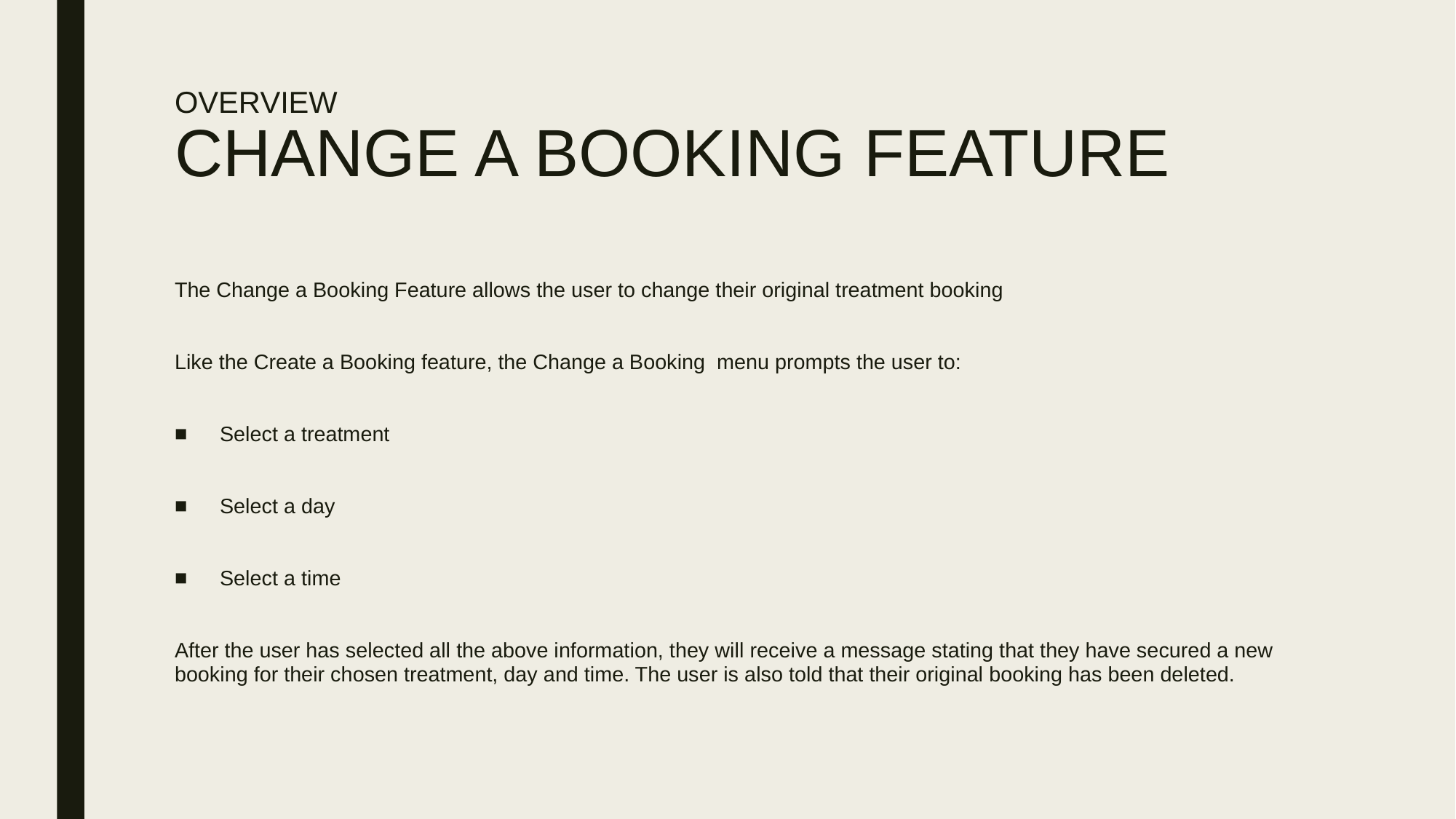

# OVERVIEW CHANGE A BOOKING FEATURE
The Change a Booking Feature allows the user to change their original treatment booking

Like the Create a Booking feature, the Change a Booking  menu prompts the user to:

Select a treatment

Select a day

Select a time

After the user has selected all the above information, they will receive a message stating that they have secured a new booking for their chosen treatment, day and time. The user is also told that their original booking has been deleted.